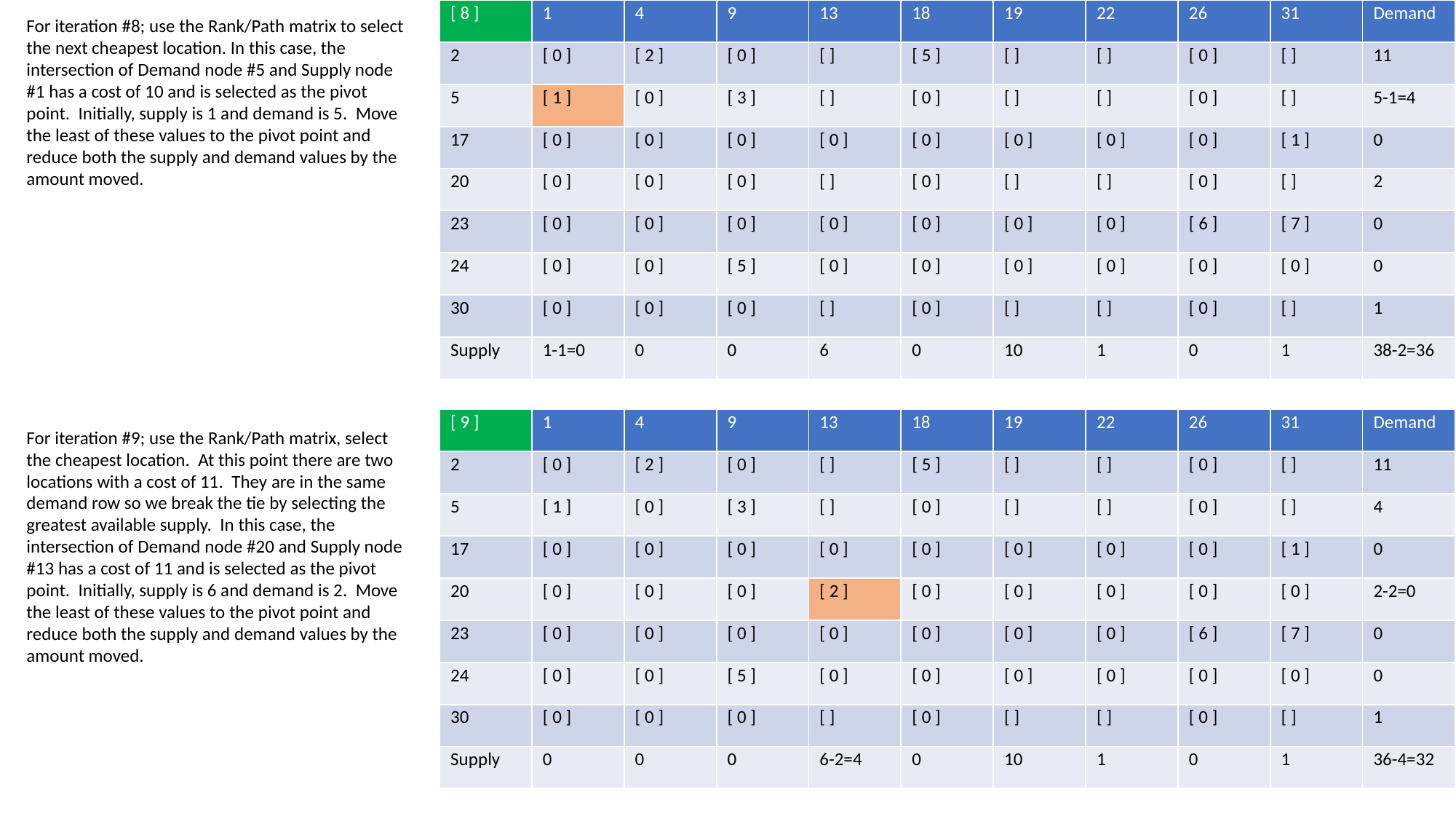

| [ 8 ] | 1 | 4 | 9 | 13 | 18 | 19 | 22 | 26 | 31 | Demand |
| --- | --- | --- | --- | --- | --- | --- | --- | --- | --- | --- |
| 2 | [ 0 ] | [ 2 ] | [ 0 ] | [ ] | [ 5 ] | [ ] | [ ] | [ 0 ] | [ ] | 11 |
| 5 | [ 1 ] | [ 0 ] | [ 3 ] | [ ] | [ 0 ] | [ ] | [ ] | [ 0 ] | [ ] | 5-1=4 |
| 17 | [ 0 ] | [ 0 ] | [ 0 ] | [ 0 ] | [ 0 ] | [ 0 ] | [ 0 ] | [ 0 ] | [ 1 ] | 0 |
| 20 | [ 0 ] | [ 0 ] | [ 0 ] | [ ] | [ 0 ] | [ ] | [ ] | [ 0 ] | [ ] | 2 |
| 23 | [ 0 ] | [ 0 ] | [ 0 ] | [ 0 ] | [ 0 ] | [ 0 ] | [ 0 ] | [ 6 ] | [ 7 ] | 0 |
| 24 | [ 0 ] | [ 0 ] | [ 5 ] | [ 0 ] | [ 0 ] | [ 0 ] | [ 0 ] | [ 0 ] | [ 0 ] | 0 |
| 30 | [ 0 ] | [ 0 ] | [ 0 ] | [ ] | [ 0 ] | [ ] | [ ] | [ 0 ] | [ ] | 1 |
| Supply | 1-1=0 | 0 | 0 | 6 | 0 | 10 | 1 | 0 | 1 | 38-2=36 |
For iteration #8; use the Rank/Path matrix to select the next cheapest location. In this case, the intersection of Demand node #5 and Supply node #1 has a cost of 10 and is selected as the pivot point.  Initially, supply is 1 and demand is 5.  Move the least of these values to the pivot point and reduce both the supply and demand values by the amount moved.

| [ 9 ] | 1 | 4 | 9 | 13 | 18 | 19 | 22 | 26 | 31 | Demand |
| --- | --- | --- | --- | --- | --- | --- | --- | --- | --- | --- |
| 2 | [ 0 ] | [ 2 ] | [ 0 ] | [ ] | [ 5 ] | [ ] | [ ] | [ 0 ] | [ ] | 11 |
| 5 | [ 1 ] | [ 0 ] | [ 3 ] | [ ] | [ 0 ] | [ ] | [ ] | [ 0 ] | [ ] | 4 |
| 17 | [ 0 ] | [ 0 ] | [ 0 ] | [ 0 ] | [ 0 ] | [ 0 ] | [ 0 ] | [ 0 ] | [ 1 ] | 0 |
| 20 | [ 0 ] | [ 0 ] | [ 0 ] | [ 2 ] | [ 0 ] | [ 0 ] | [ 0 ] | [ 0 ] | [ 0 ] | 2-2=0 |
| 23 | [ 0 ] | [ 0 ] | [ 0 ] | [ 0 ] | [ 0 ] | [ 0 ] | [ 0 ] | [ 6 ] | [ 7 ] | 0 |
| 24 | [ 0 ] | [ 0 ] | [ 5 ] | [ 0 ] | [ 0 ] | [ 0 ] | [ 0 ] | [ 0 ] | [ 0 ] | 0 |
| 30 | [ 0 ] | [ 0 ] | [ 0 ] | [ ] | [ 0 ] | [ ] | [ ] | [ 0 ] | [ ] | 1 |
| Supply | 0 | 0 | 0 | 6-2=4 | 0 | 10 | 1 | 0 | 1 | 36-4=32 |
For iteration #9; use the Rank/Path matrix, select the cheapest location.  At this point there are two locations with a cost of 11.  They are in the same demand row so we break the tie by selecting the greatest available supply.  In this case, the intersection of Demand node #20 and Supply node #13 has a cost of 11 and is selected as the pivot point.  Initially, supply is 6 and demand is 2.  Move the least of these values to the pivot point and reduce both the supply and demand values by the amount moved.

6